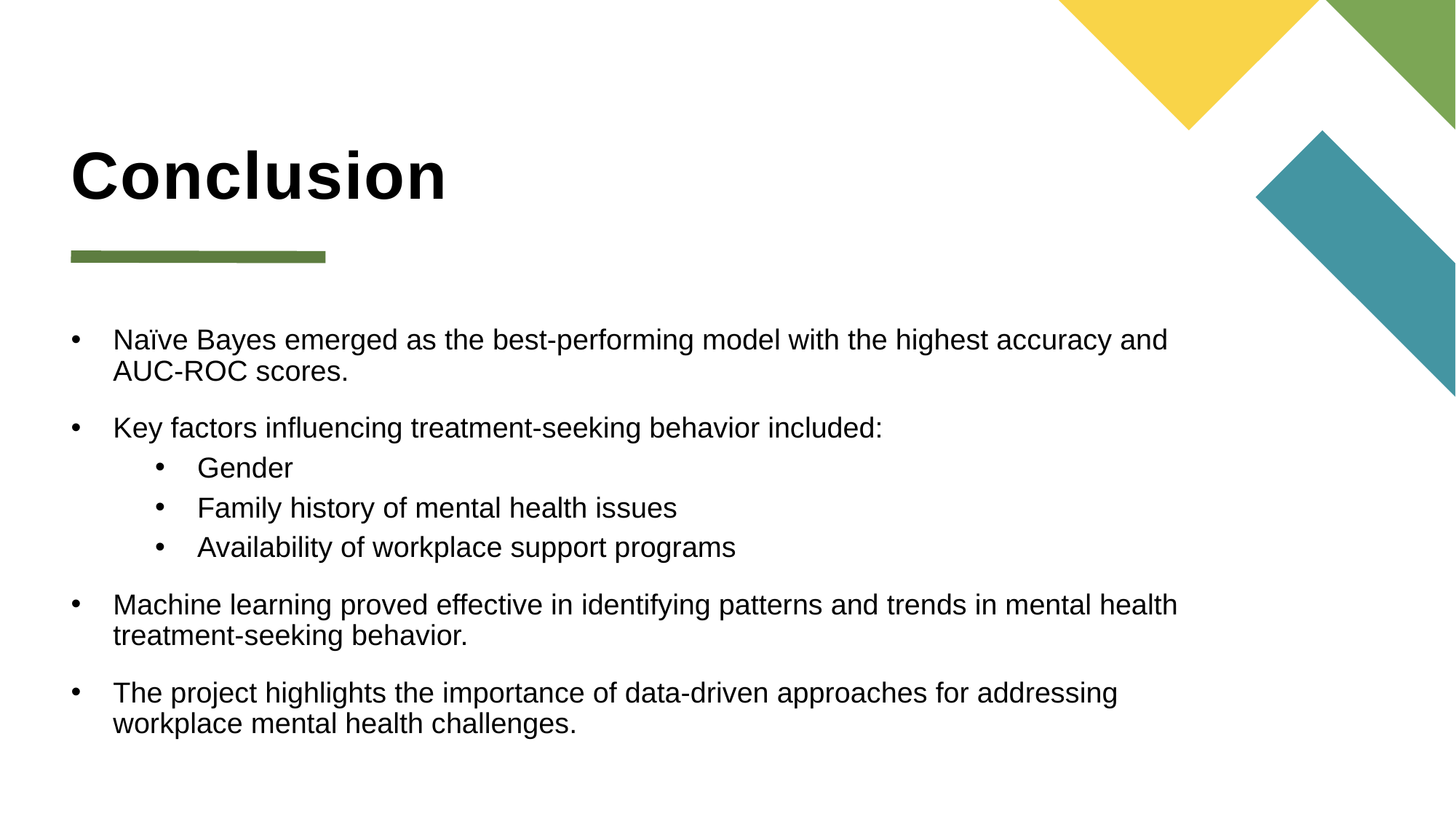

# Conclusion
Naïve Bayes emerged as the best-performing model with the highest accuracy and AUC-ROC scores.
Key factors influencing treatment-seeking behavior included:
Gender
Family history of mental health issues
Availability of workplace support programs
Machine learning proved effective in identifying patterns and trends in mental health treatment-seeking behavior.
The project highlights the importance of data-driven approaches for addressing workplace mental health challenges.